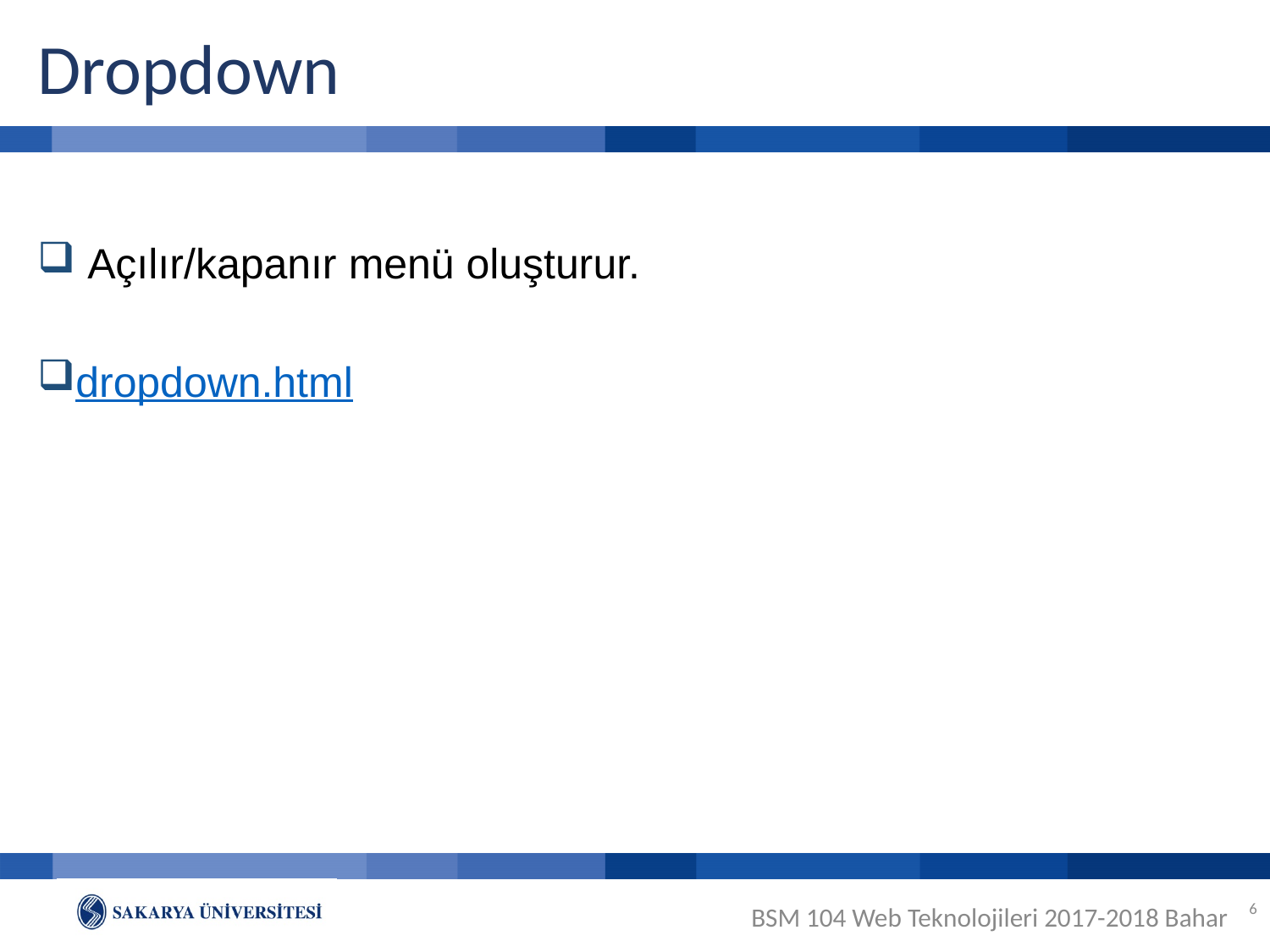

# Dropdown

 Açılır/kapanır menü oluşturur.

dropdown.html

6